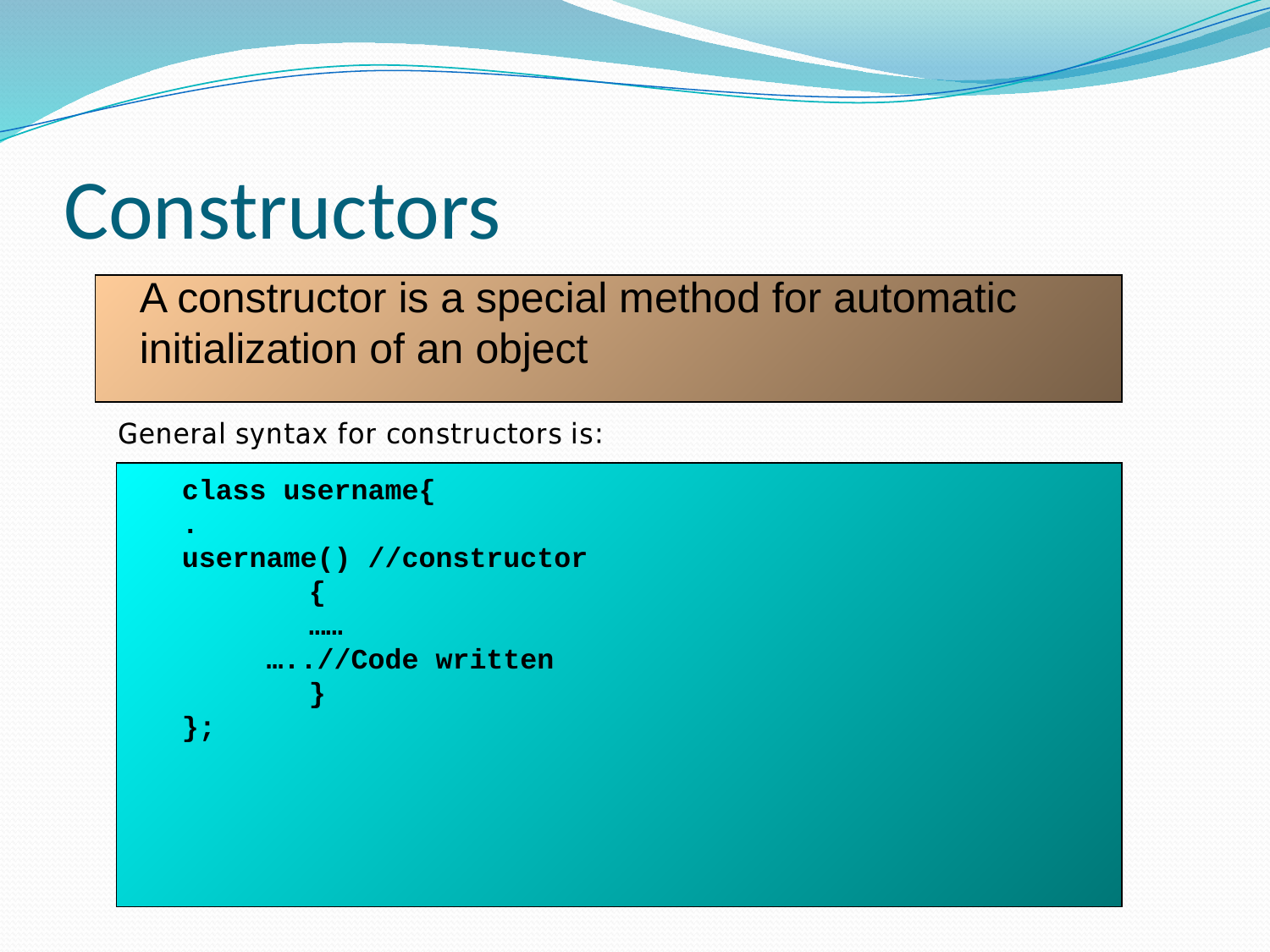

# Constructors
A constructor is a special method for automatic initialization of an object

General syntax for constructors is:

class username{
.
username() //constructor
	{
	……
     …..//Code written
	}
};